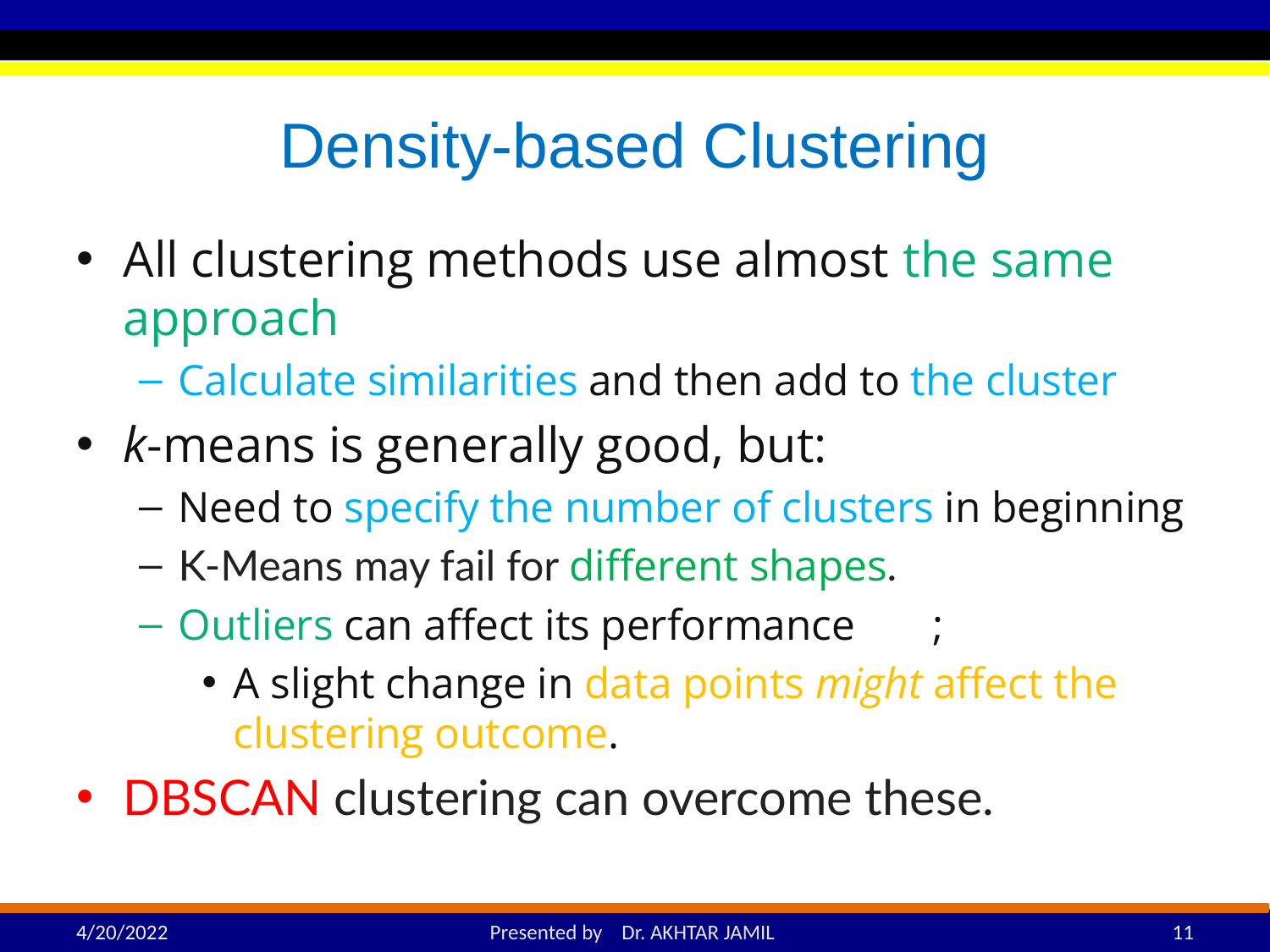

# Density-based Clustering
All clustering methods use almost the same approach
Calculate similarities and then add to the cluster
k-means is generally good, but:
Need to specify the number of clusters in beginning
K-Means may fail for different shapes.
Outliers can affect its performance	;
A slight change in data points might affect the clustering outcome.
DBSCAN clustering can overcome these.
4/20/2022
Presented by    Dr. AKHTAR JAMIL
11